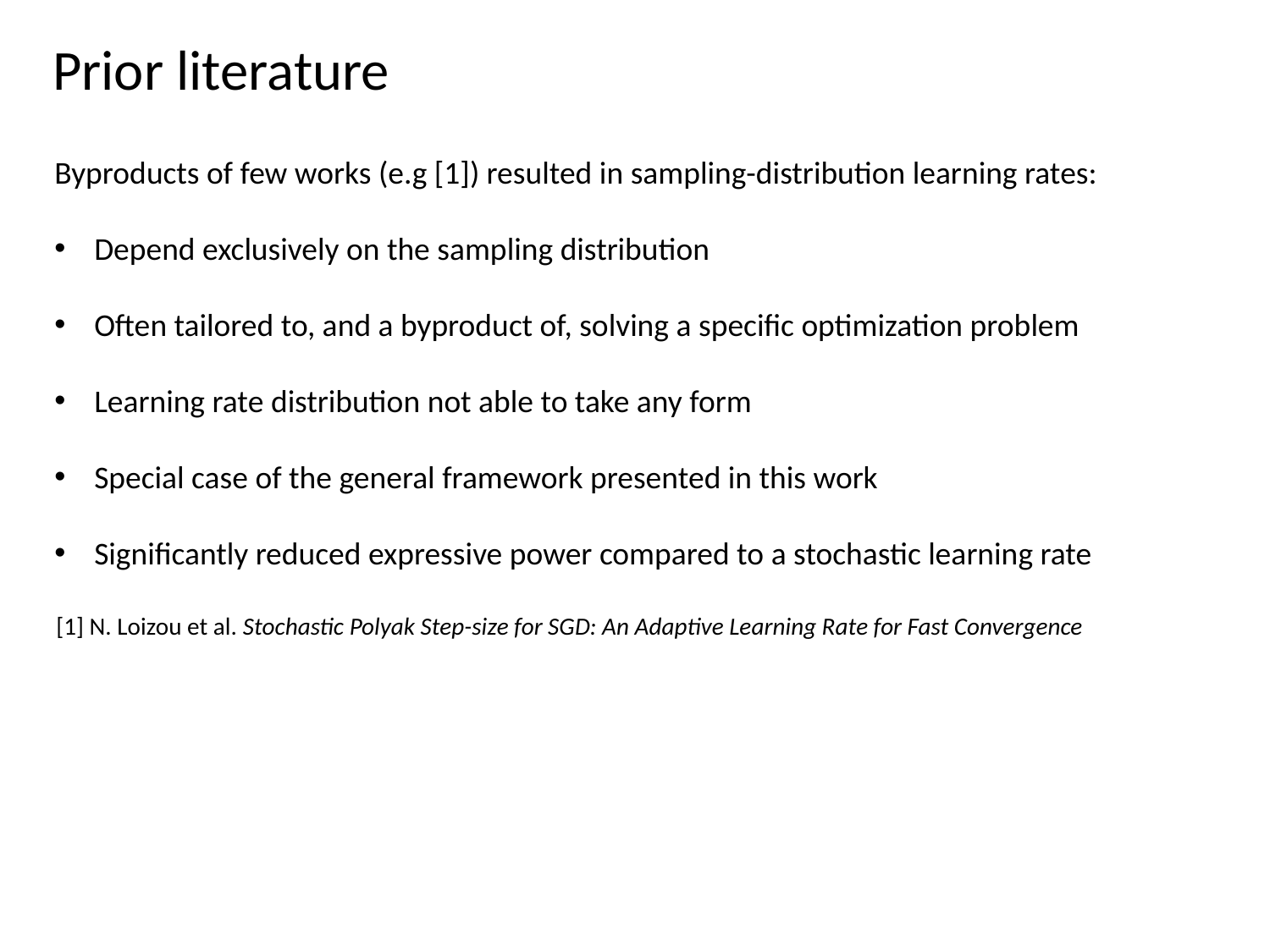

Prior literature
Byproducts of few works (e.g [1]) resulted in sampling-distribution learning rates:

Depend exclusively on the sampling distribution

Often tailored to, and a byproduct of, solving a specific optimization problem

Learning rate distribution not able to take any form

Special case of the general framework presented in this work

Significantly reduced expressive power compared to a stochastic learning rate
[1] N. Loizou et al. Stochastic Polyak Step-size for SGD: An Adaptive Learning Rate for Fast Convergence